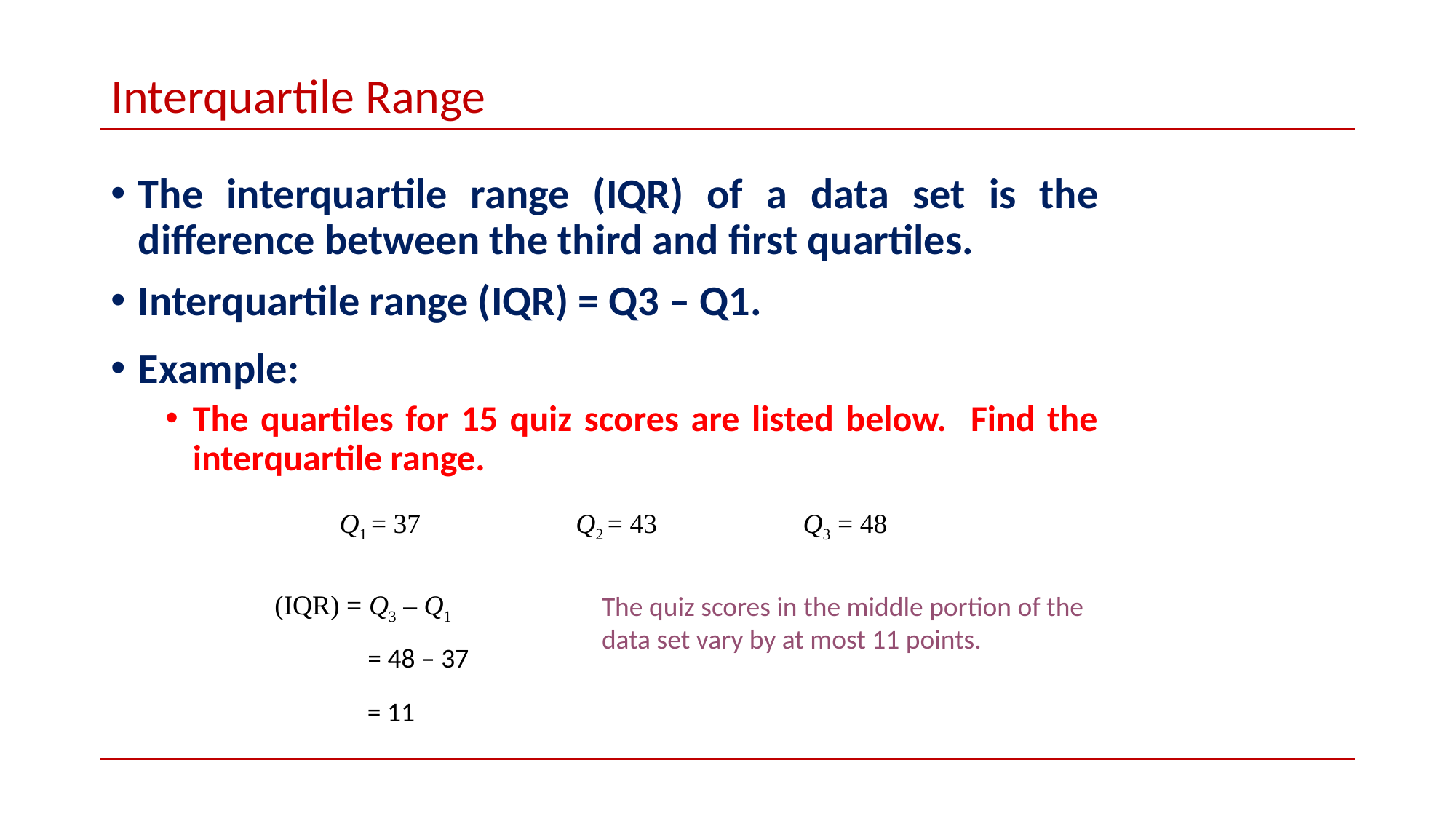

# Interquartile Range
The interquartile range (IQR) of a data set is the difference between the third and first quartiles.
Interquartile range (IQR) = Q3 – Q1.
Example:
The quartiles for 15 quiz scores are listed below.  Find the interquartile range.
Q1 = 37
Q2 = 43
Q3 = 48
(IQR) = Q3 – Q1
The quiz scores in the middle portion of the data set vary by at most 11 points.
= 48 – 37
= 11